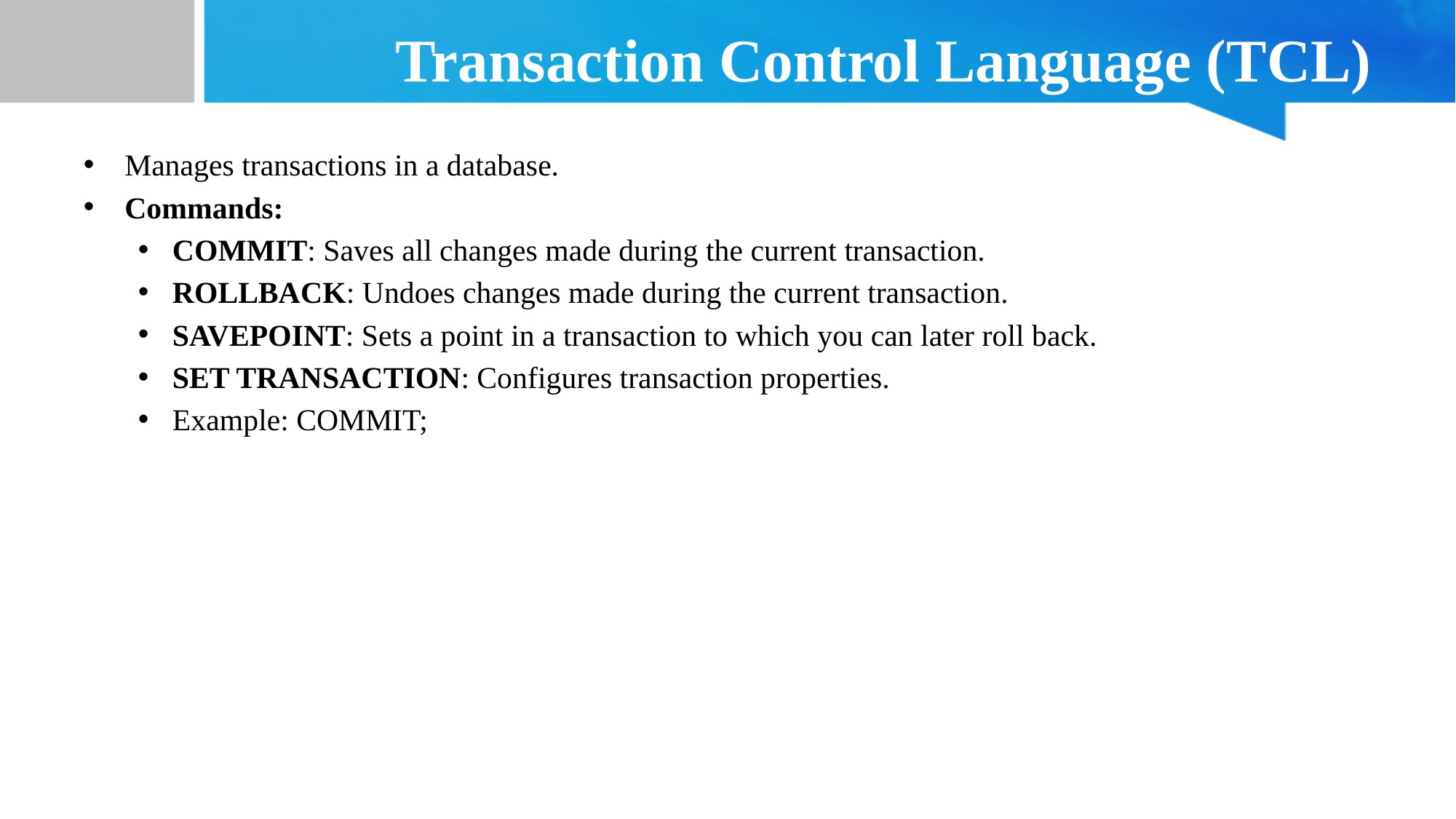

# Transaction Control Language (TCL)
Manages transactions in a database.
Commands:
COMMIT: Saves all changes made during the current transaction.
ROLLBACK: Undoes changes made during the current transaction.
SAVEPOINT: Sets a point in a transaction to which you can later roll back.
SET TRANSACTION: Configures transaction properties.
Example: COMMIT;